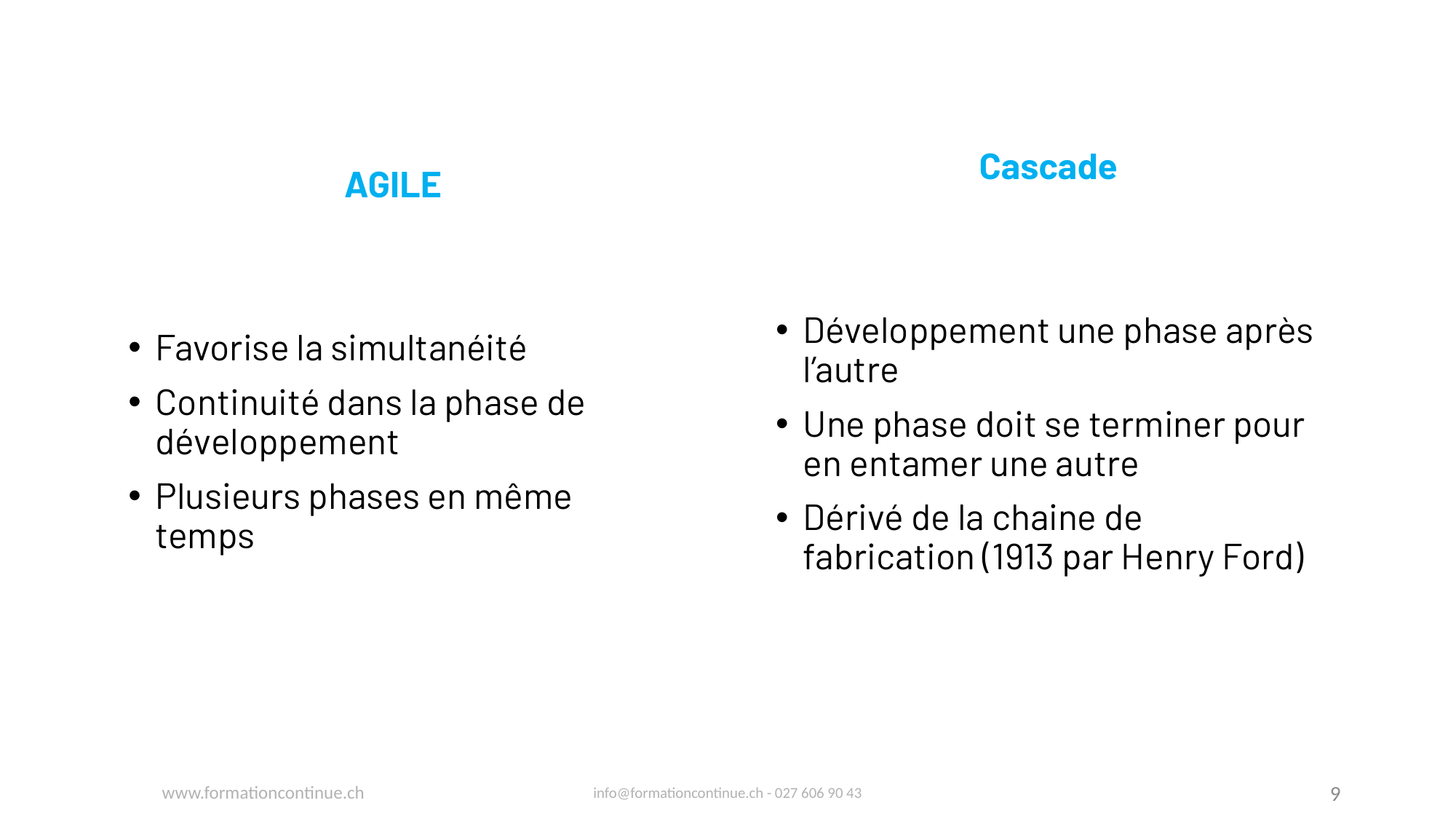

Cascade

Développement une phase après l’autre
Une phase doit se terminer pour en entamer une autre
Dérivé de la chaine de fabrication (1913 par Henry Ford)

AGILE

Favorise la simultanéité
Continuité dans la phase de développement
Plusieurs phases en même temps
www.formationcontinue.ch
info@formationcontinue.ch - 027 606 90 43
9